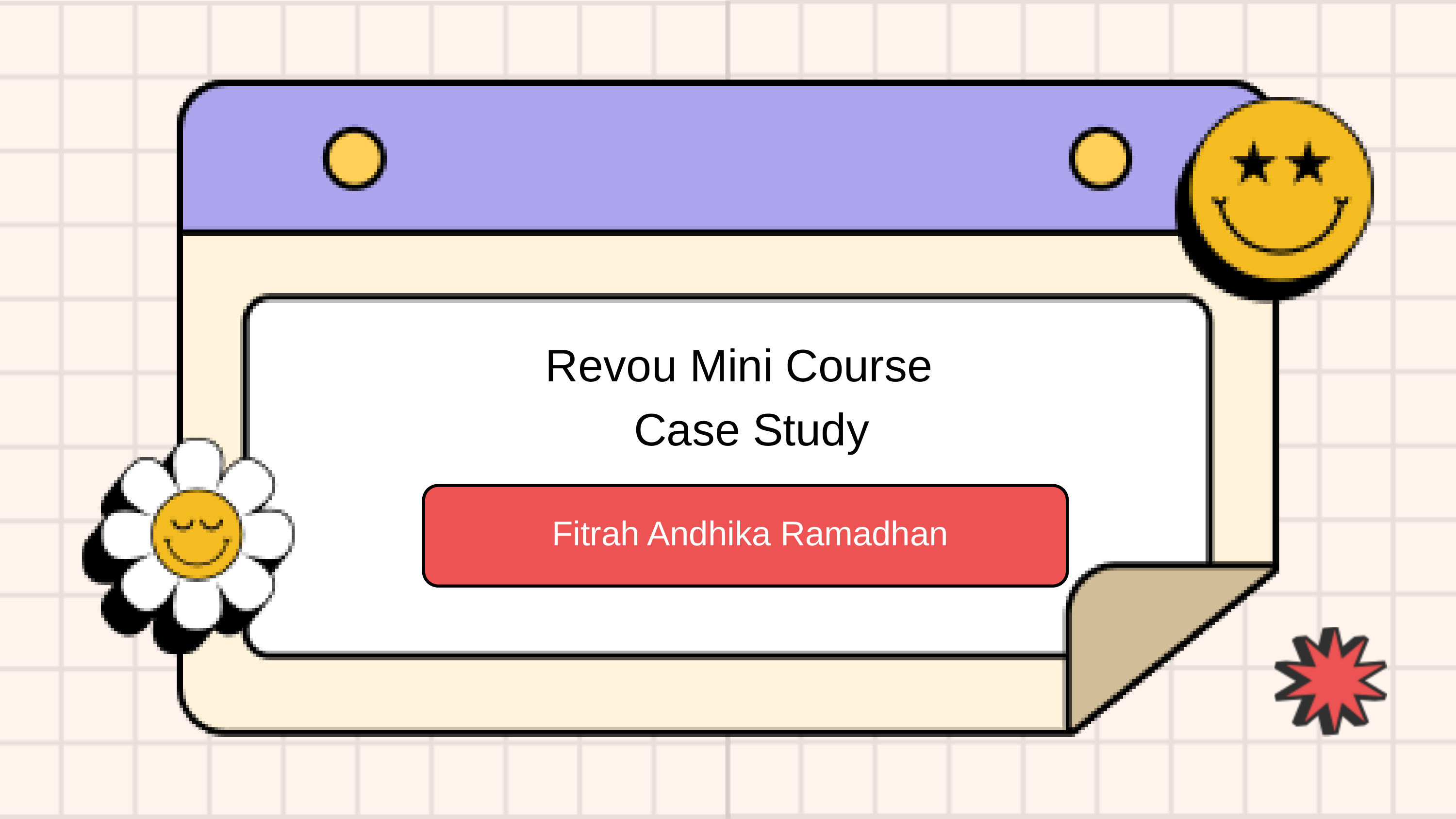

Revou Mini Course

 Case Study

 Fitrah Andhika Ramadhan